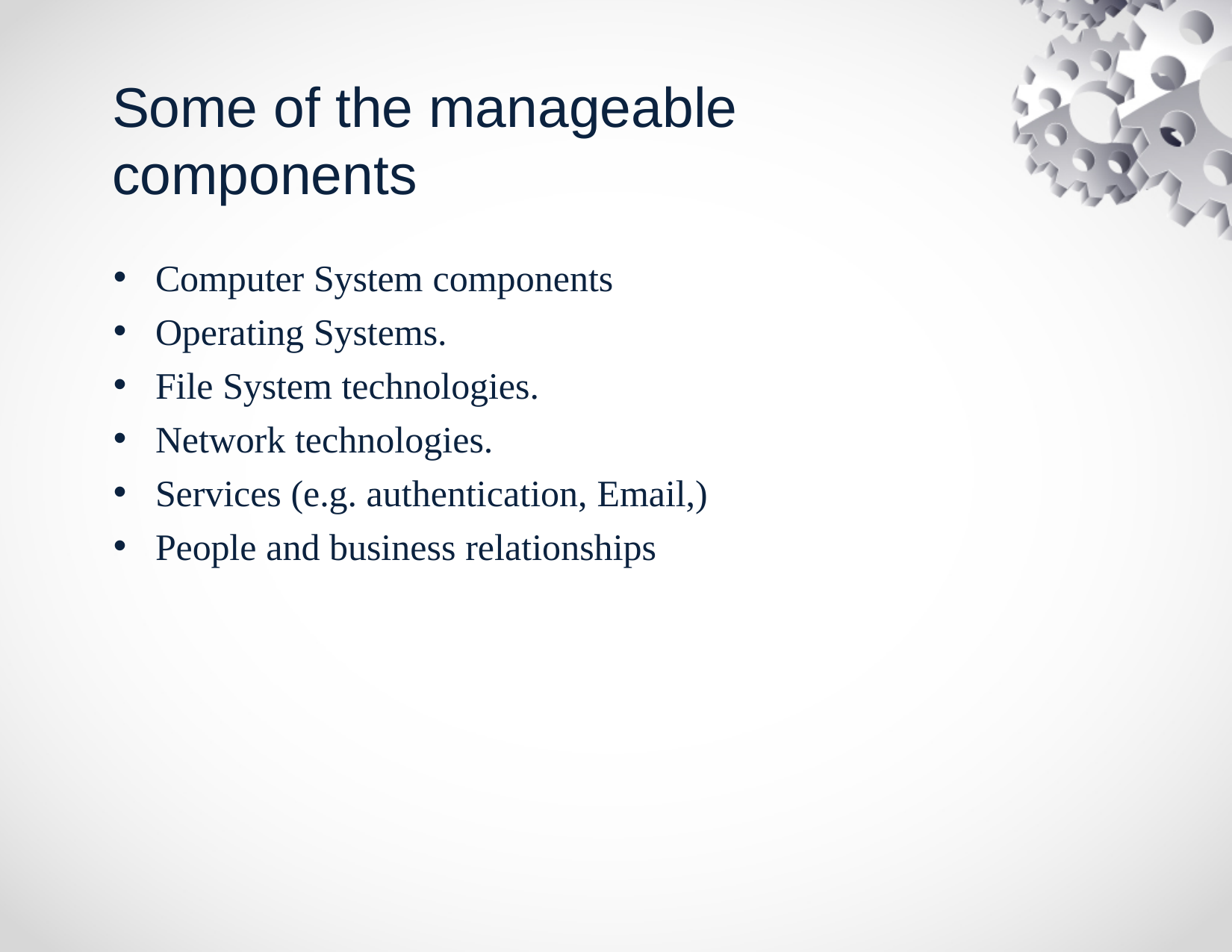

# Some of the manageable components
Computer System components
Operating Systems.
File System technologies.
Network technologies.
Services (e.g. authentication, Email,)
People and business relationships